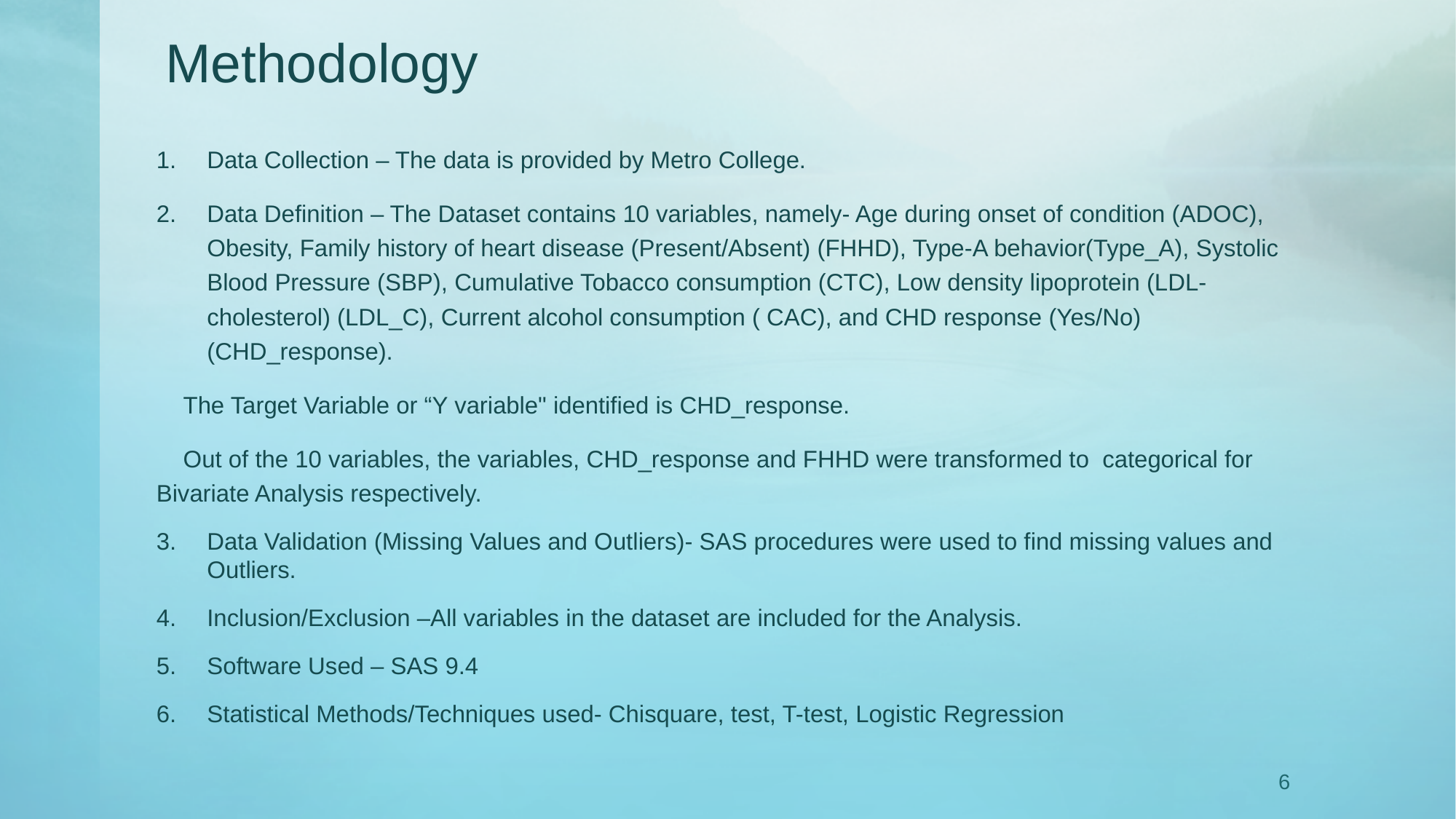

# Methodology

Data Collection – The data is provided by Metro College.
Data Definition – The Dataset contains 10 variables, namely- Age during onset of condition (ADOC), Obesity, Family history of heart disease (Present/Absent) (FHHD), Type-A behavior(Type_A), Systolic Blood Pressure (SBP), Cumulative Tobacco consumption (CTC), Low density lipoprotein (LDL-cholesterol) (LDL_C), Current alcohol consumption ( CAC), and CHD response (Yes/No) (CHD_response).
    The Target Variable or “Y variable" identified is CHD_response.
    Out of the 10 variables, the variables, CHD_response and FHHD were transformed to  categorical for Bivariate Analysis respectively.
Data Validation (Missing Values and Outliers)- SAS procedures were used to find missing values and Outliers.
Inclusion/Exclusion –All variables in the dataset are included for the Analysis.
Software Used – SAS 9.4
Statistical Methods/Techniques used- Chisquare, test, T-test, Logistic Regression

6